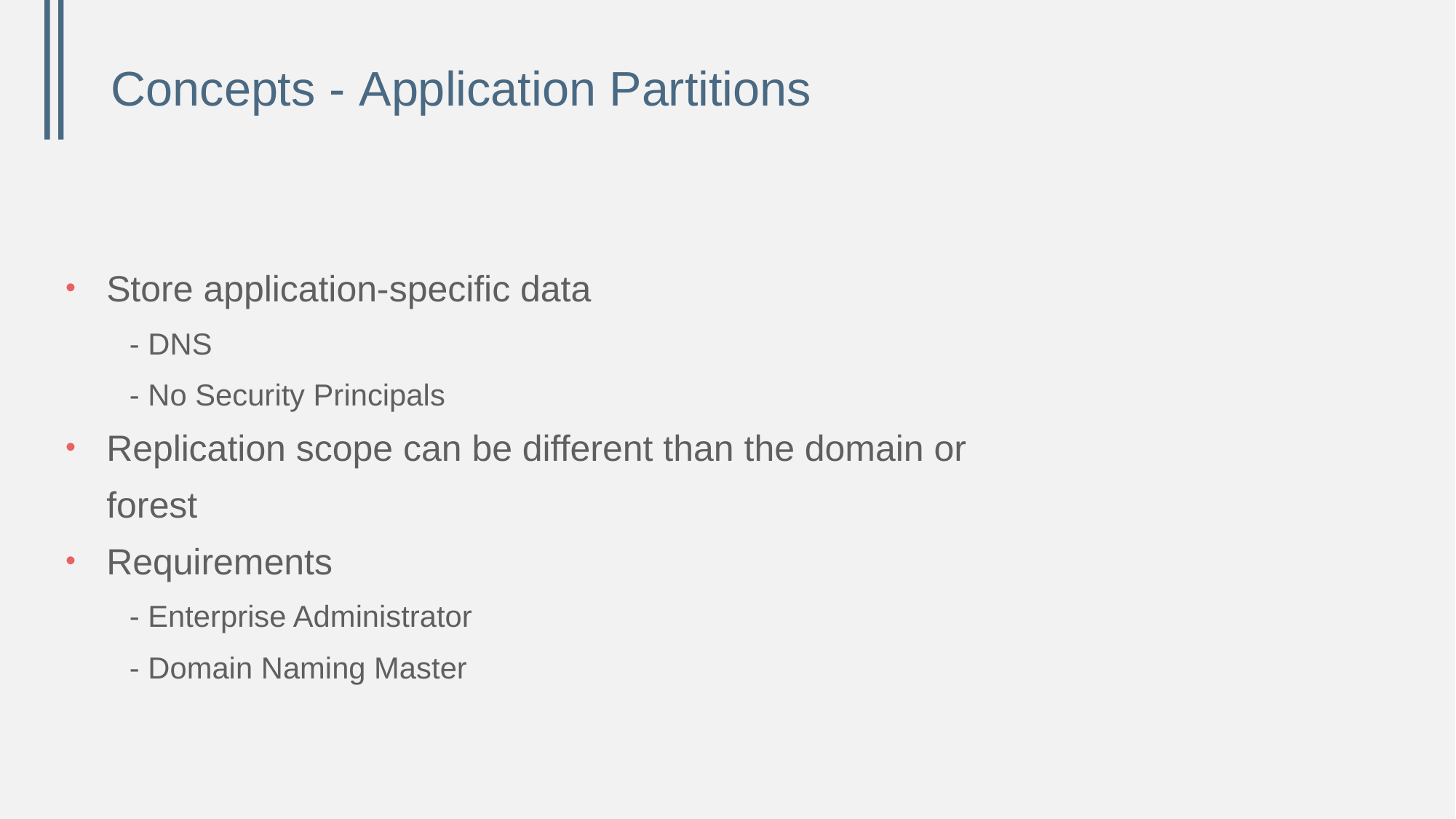

# Concepts - Application Partitions
Store application-specific data
- DNS
- No Security Principals
Replication scope can be different than the domain or forest
Requirements
- Enterprise Administrator
- Domain Naming Master